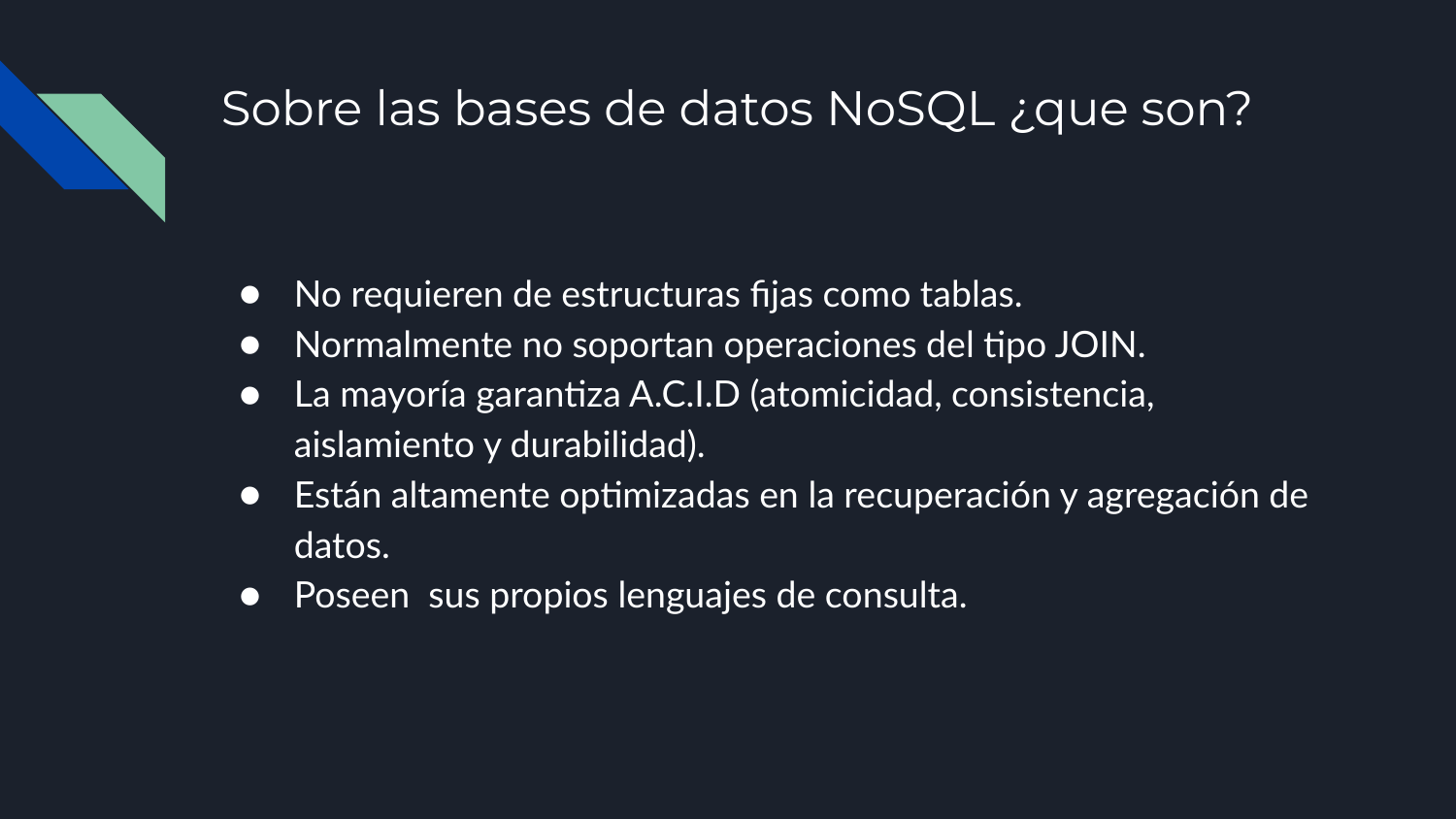

# Sobre las bases de datos NoSQL ¿que son?
No requieren de estructuras fijas como tablas.
Normalmente no soportan operaciones del tipo JOIN.
La mayoría garantiza A.C.I.D (atomicidad, consistencia, aislamiento y durabilidad).
Están altamente optimizadas en la recuperación y agregación de datos.
Poseen  sus propios lenguajes de consulta.